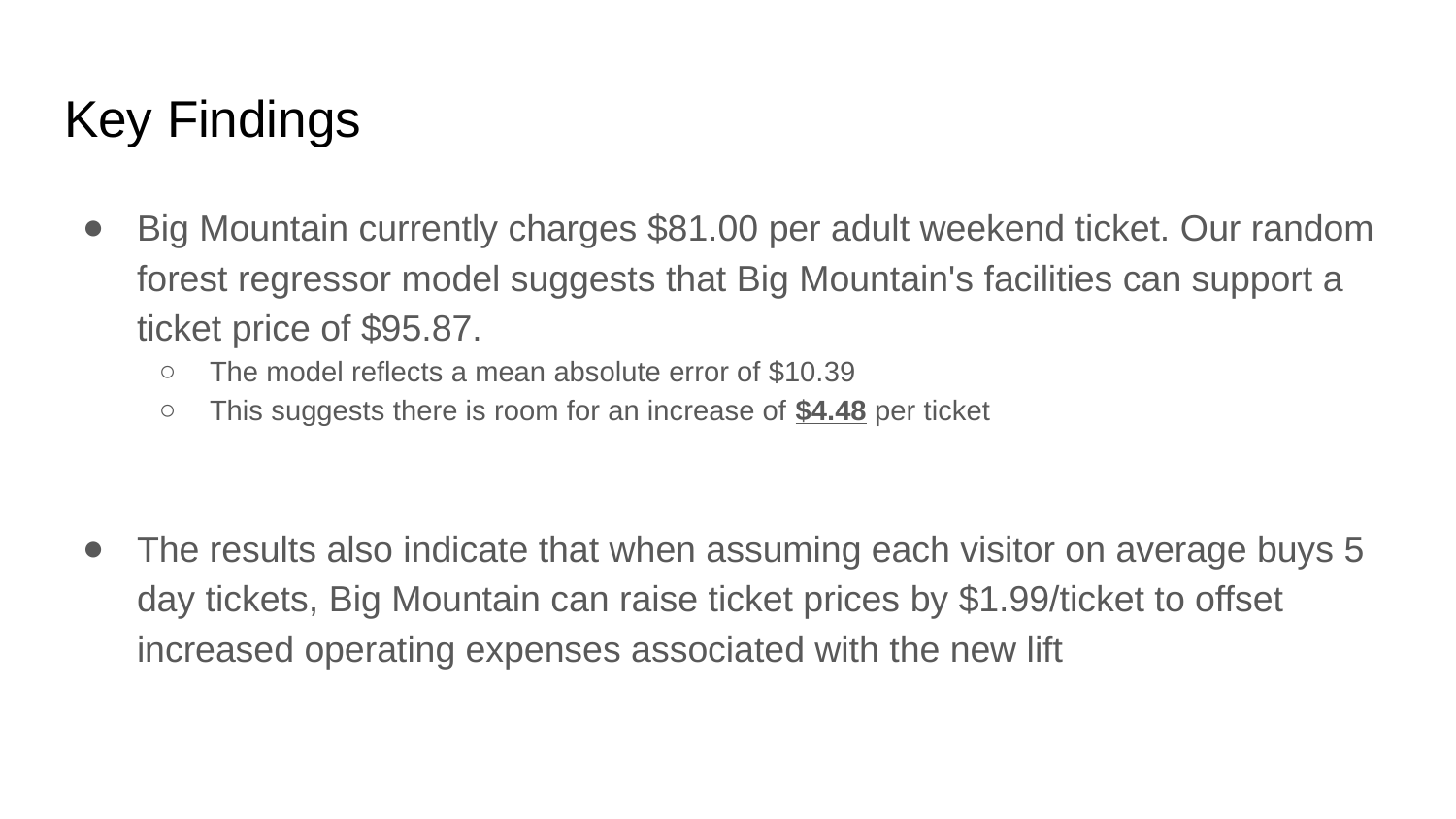

# Key Findings
Big Mountain currently charges $81.00 per adult weekend ticket. Our random forest regressor model suggests that Big Mountain's facilities can support a ticket price of $95.87.
The model reflects a mean absolute error of $10.39
This suggests there is room for an increase of $4.48 per ticket

The results also indicate that when assuming each visitor on average buys 5 day tickets, Big Mountain can raise ticket prices by $1.99/ticket to offset increased operating expenses associated with the new lift